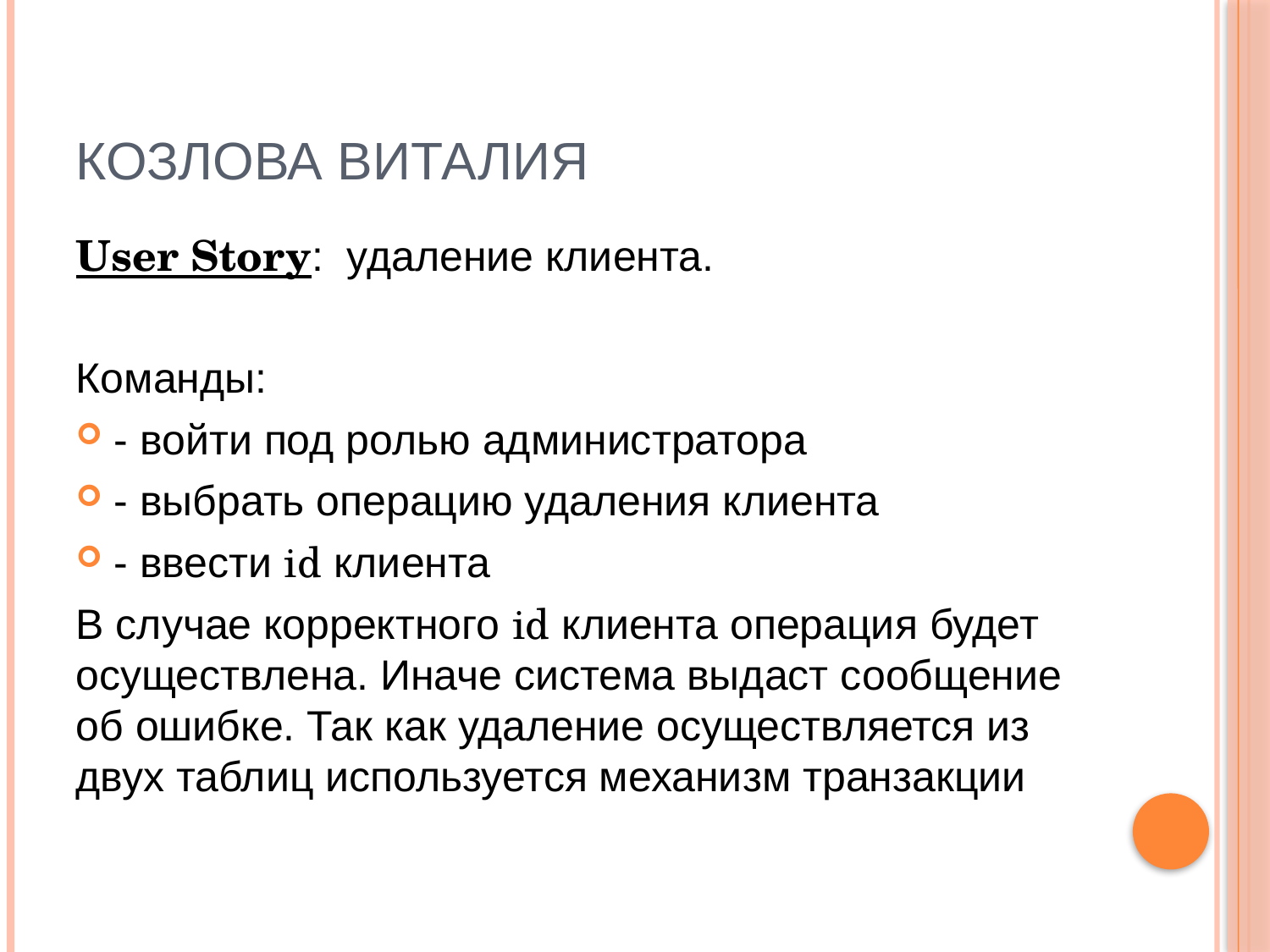

# Козлова Виталия
User Story:  удаление клиента.

Команды:
- войти под ролью администратора
- выбрать операцию удаления клиента
- ввести id клиента
В случае корректного id клиента операция будет осуществлена. Иначе система выдаст сообщение об ошибке. Так как удаление осуществляется из двух таблиц используется механизм транзакции